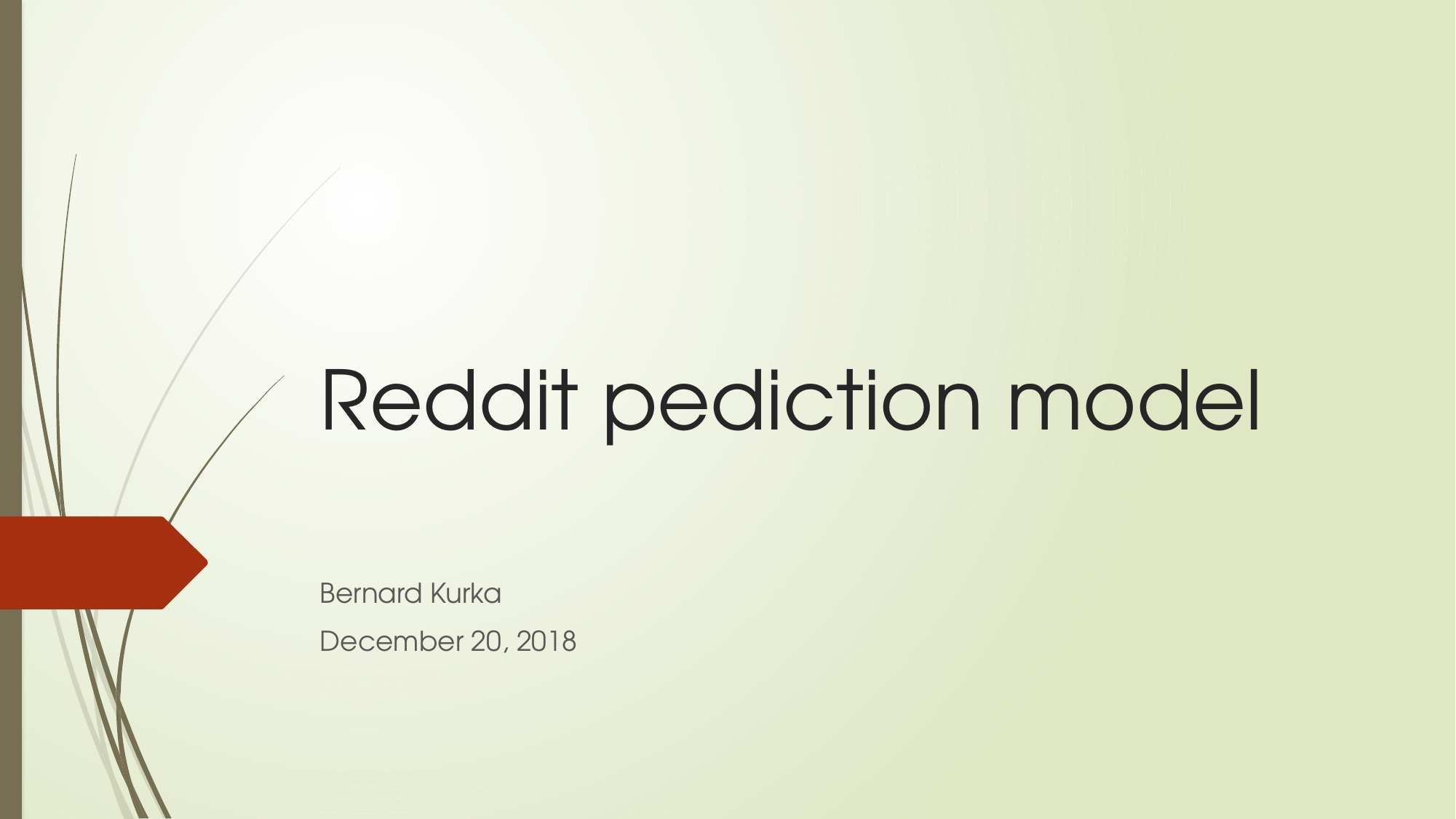

# Reddit pediction model
Bernard Kurka
December 20, 2018